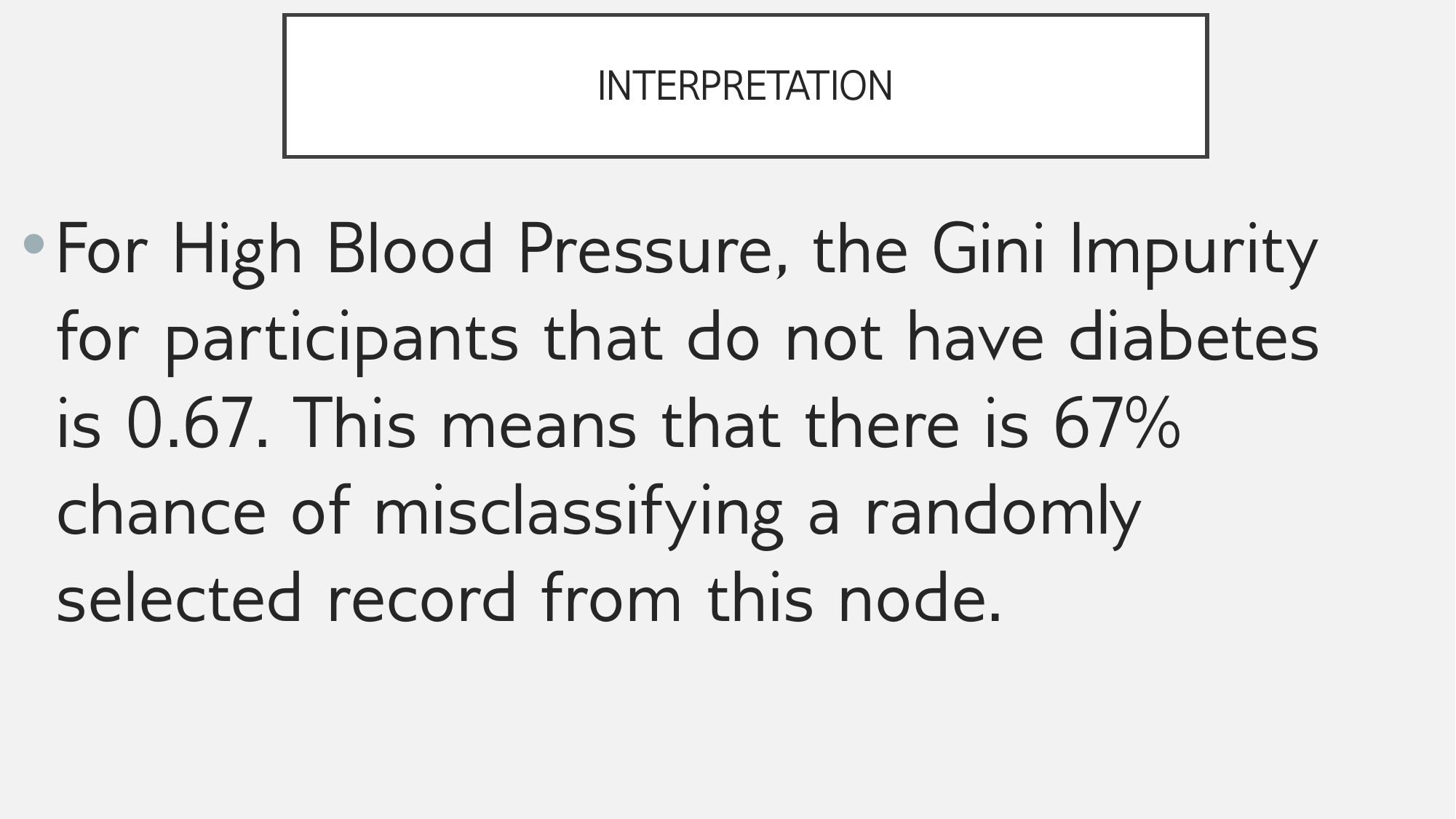

# INTERPRETATION
For High Blood Pressure, the Gini Impurity for participants that do not have diabetes is 0.67. This means that there is 67% chance of misclassifying a randomly selected record from this node.